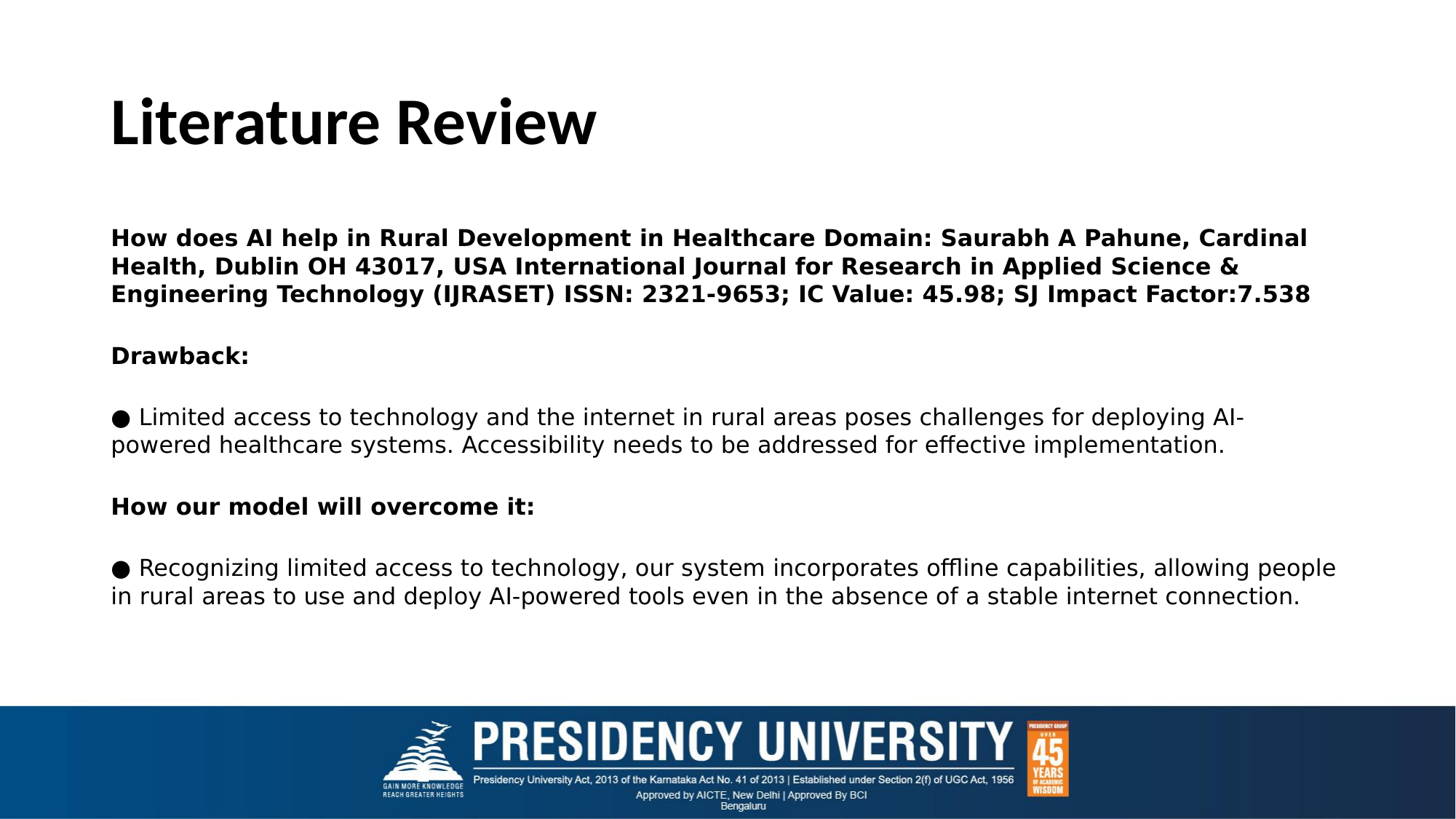

# Literature Review
How does AI help in Rural Development in Healthcare Domain: Saurabh A Pahune, Cardinal Health, Dublin OH 43017, USA International Journal for Research in Applied Science & Engineering Technology (IJRASET) ISSN: 2321-9653; IC Value: 45.98; SJ Impact Factor:7.538

Drawback:

● Limited access to technology and the internet in rural areas poses challenges for deploying AI-powered healthcare systems. Accessibility needs to be addressed for effective implementation.

How our model will overcome it:

● Recognizing limited access to technology, our system incorporates offline capabilities, allowing people in rural areas to use and deploy AI-powered tools even in the absence of a stable internet connection.